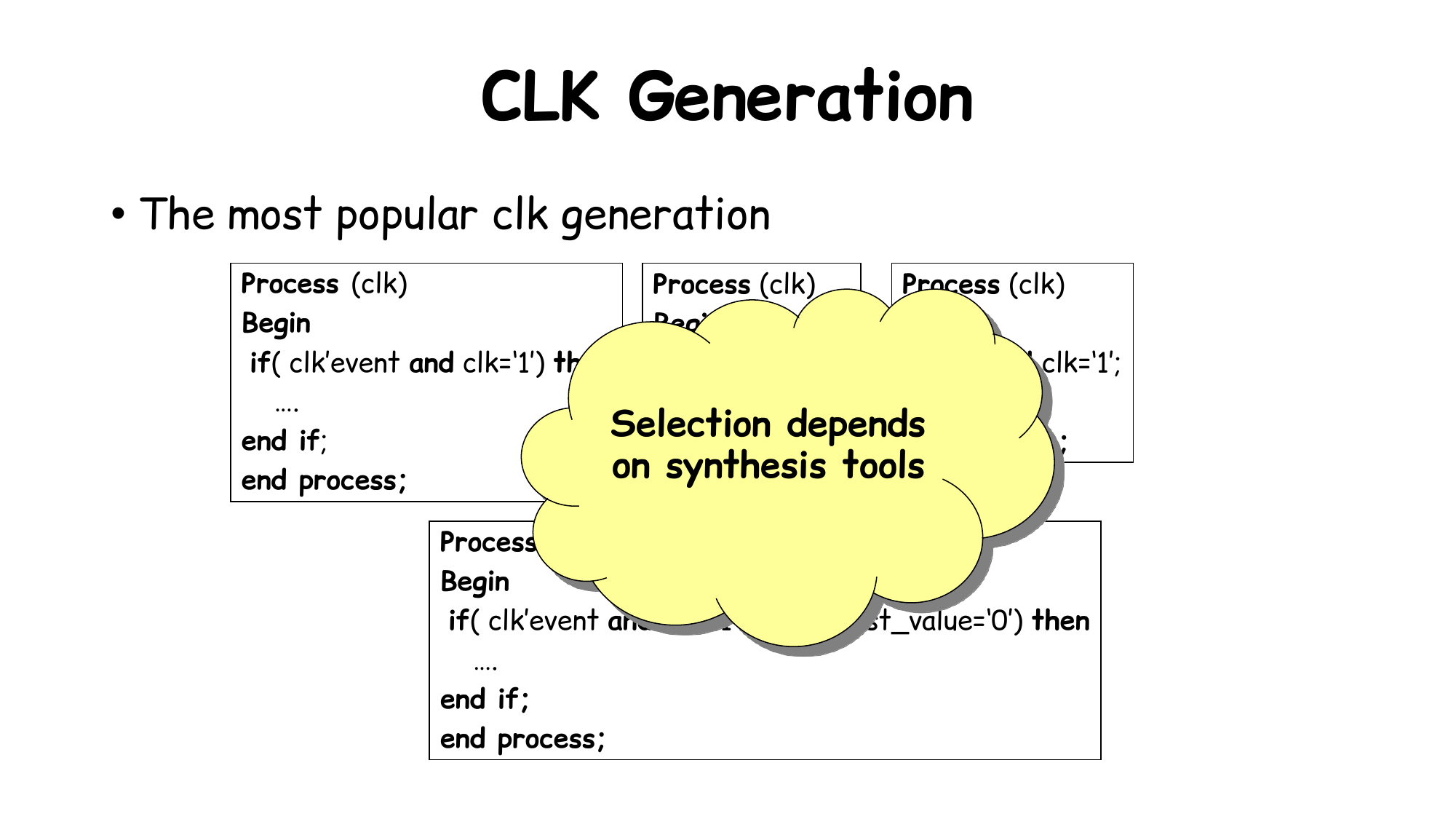

# CLK Generation
The most popular clk generation

Process (clk)
Begin
 if( clk’event and clk=‘1’) then
    ….
end if;
end process;
Process (clk)
Begin
 if( clk=‘1’) then
    ….
end if;
end process;
Process (clk)
Begin
 wait until clk=‘1’;
    ….
end process;

Selection depends on synthesis tools
Process (clk)
Begin
 if( clk’event and clk=‘1’ and clk’last_value=‘0’) then
    ….
end if;
end process;
62